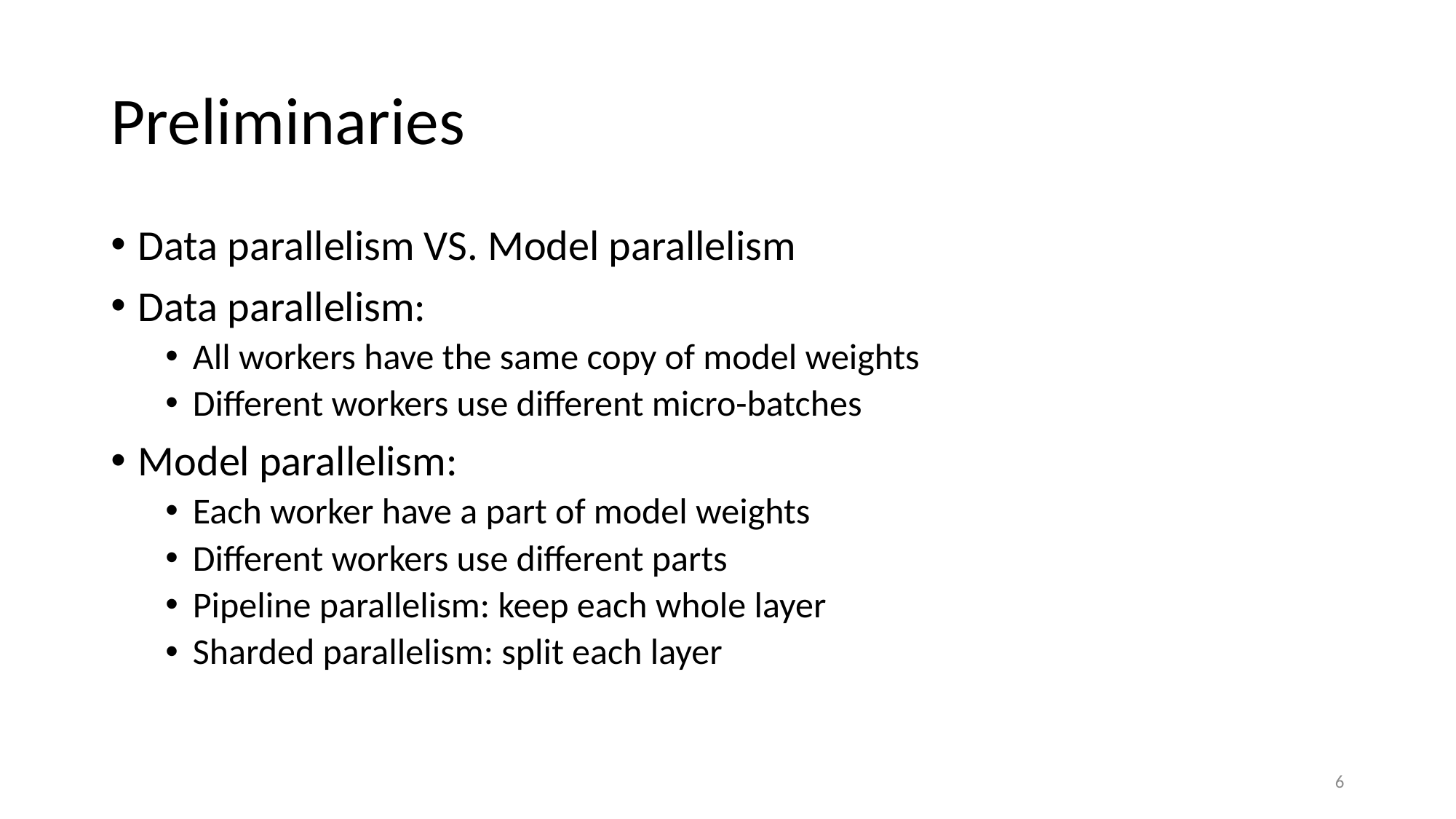

# Preliminaries
Data parallelism VS. Model parallelism
Data parallelism:
All workers have the same copy of model weights
Different workers use different micro-batches
Model parallelism:
Each worker have a part of model weights
Different workers use different parts
Pipeline parallelism: keep each whole layer
Sharded parallelism: split each layer
6